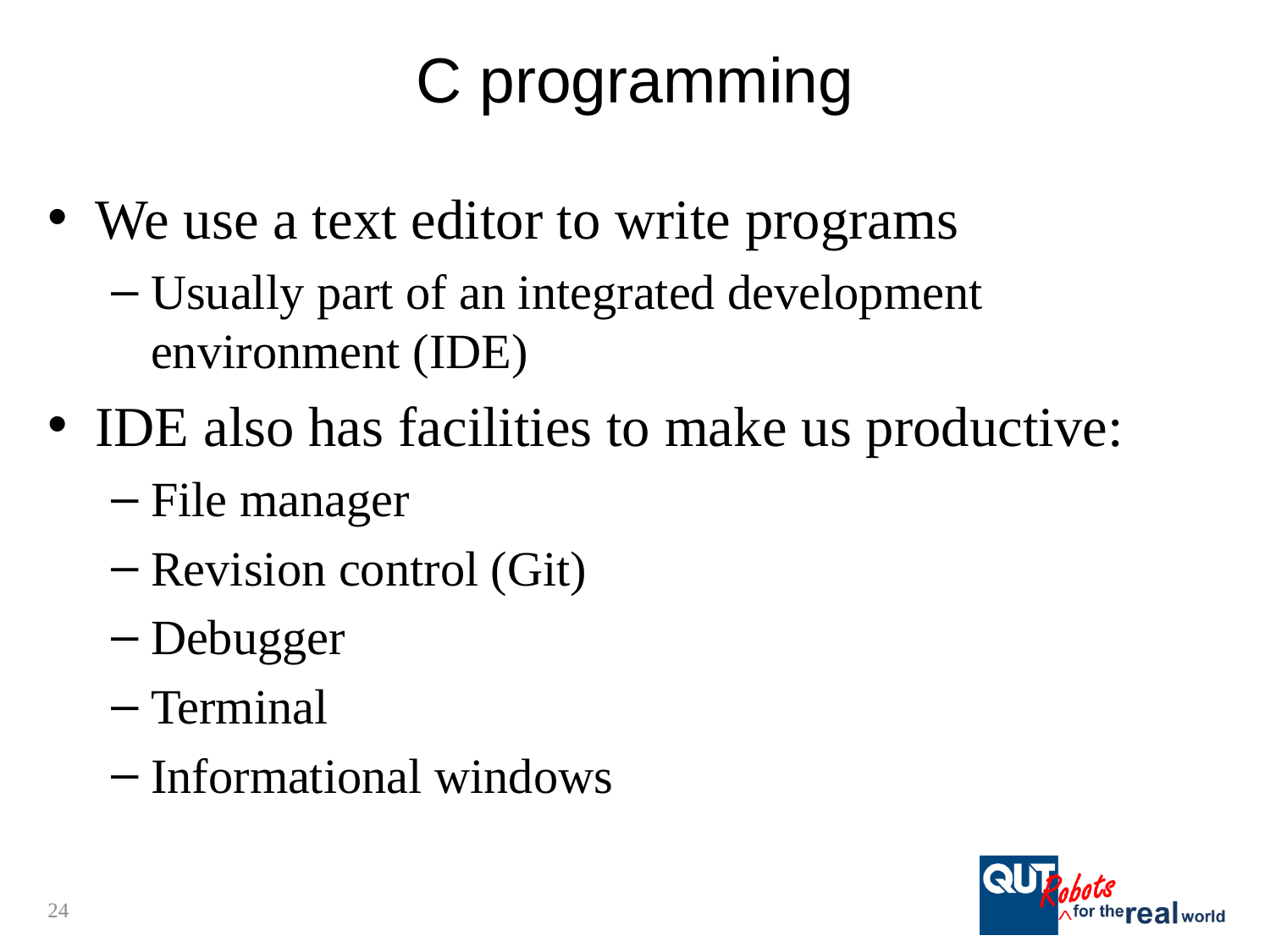

# C programming
We use a text editor to write programs
Usually part of an integrated development environment (IDE)
IDE also has facilities to make us productive:
File manager
Revision control (Git)
Debugger
Terminal
Informational windows
24